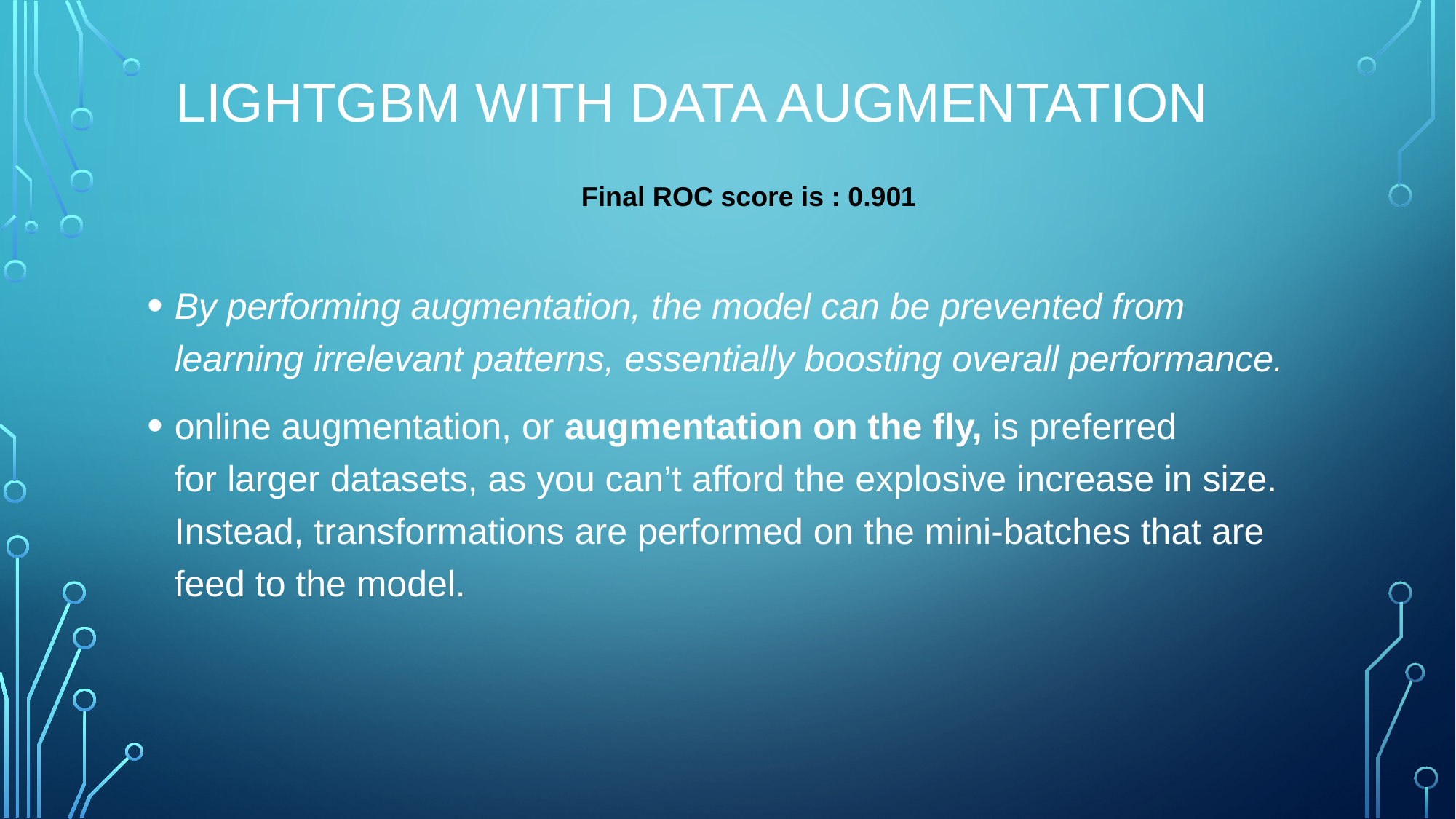

# Lightgbm with data augmentation
Final ROC score is : 0.901
By performing augmentation, the model can be prevented from learning irrelevant patterns, essentially boosting overall performance.
online augmentation, or augmentation on the fly, is preferred for larger datasets, as you can’t afford the explosive increase in size. Instead, transformations are performed on the mini-batches that are feed to the model.